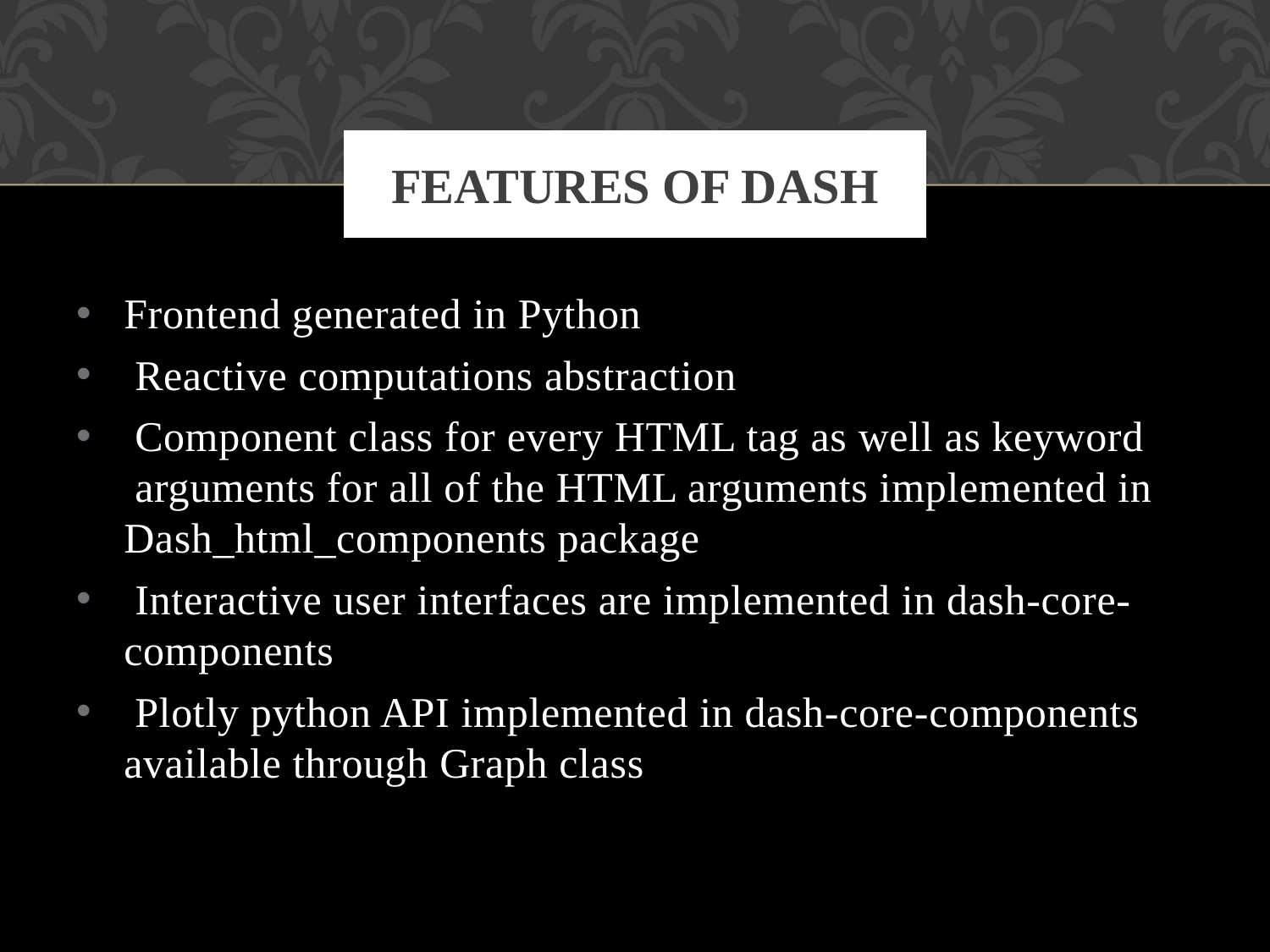

# Features of Dash
Frontend generated in Python
 Reactive computations abstraction
 Component class for every HTML tag as well as keyword      arguments for all of the HTML arguments implemented in Dash_html_components package
 Interactive user interfaces are implemented in dash-core-components
 Plotly python API implemented in dash-core-components available through Graph class